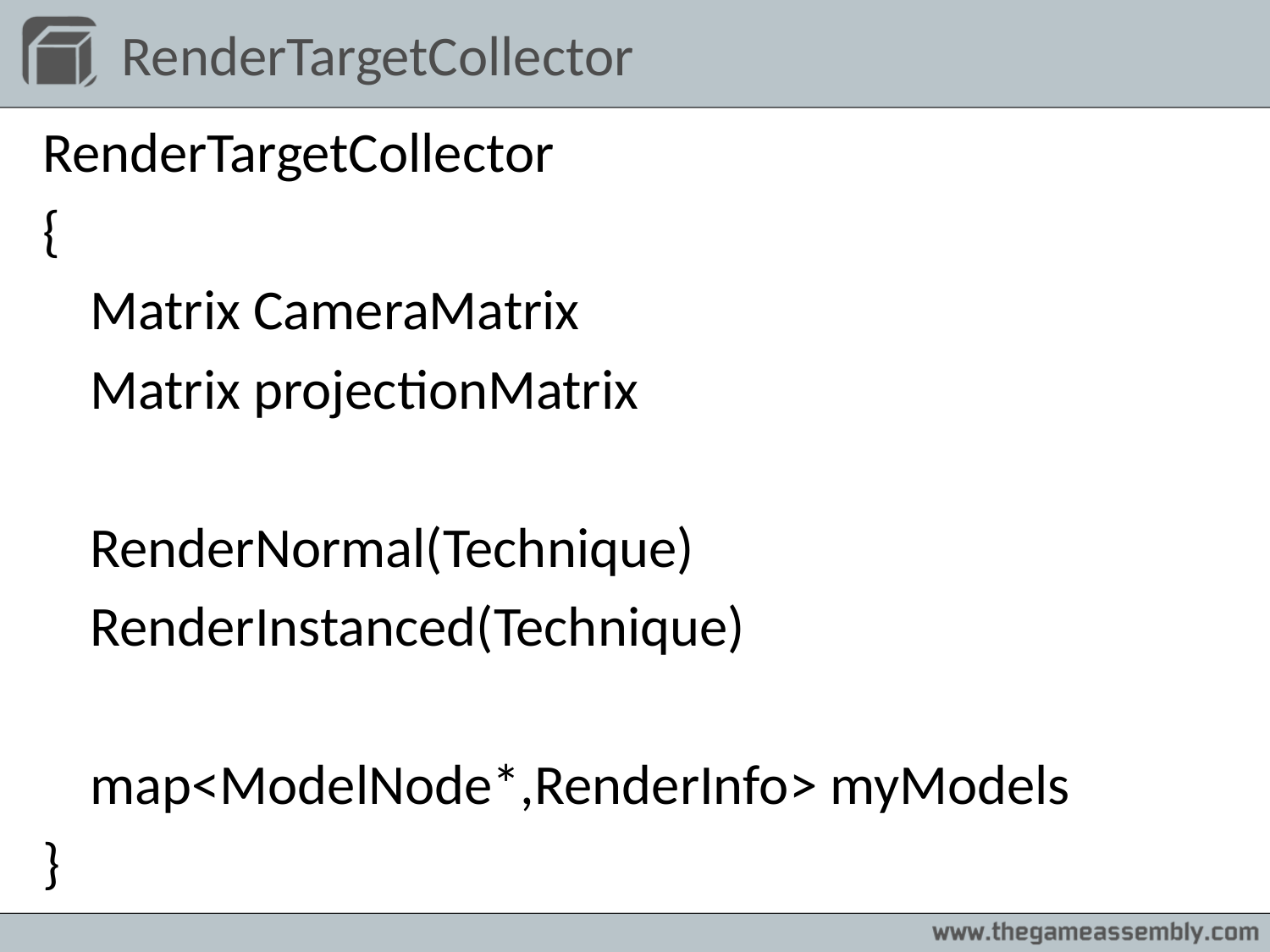

# RenderTargetCollector
RenderTargetCollector
{
	Matrix CameraMatrix
	Matrix projectionMatrix

	RenderNormal(Technique)
	RenderInstanced(Technique)

	map<ModelNode*,RenderInfo> myModels
}